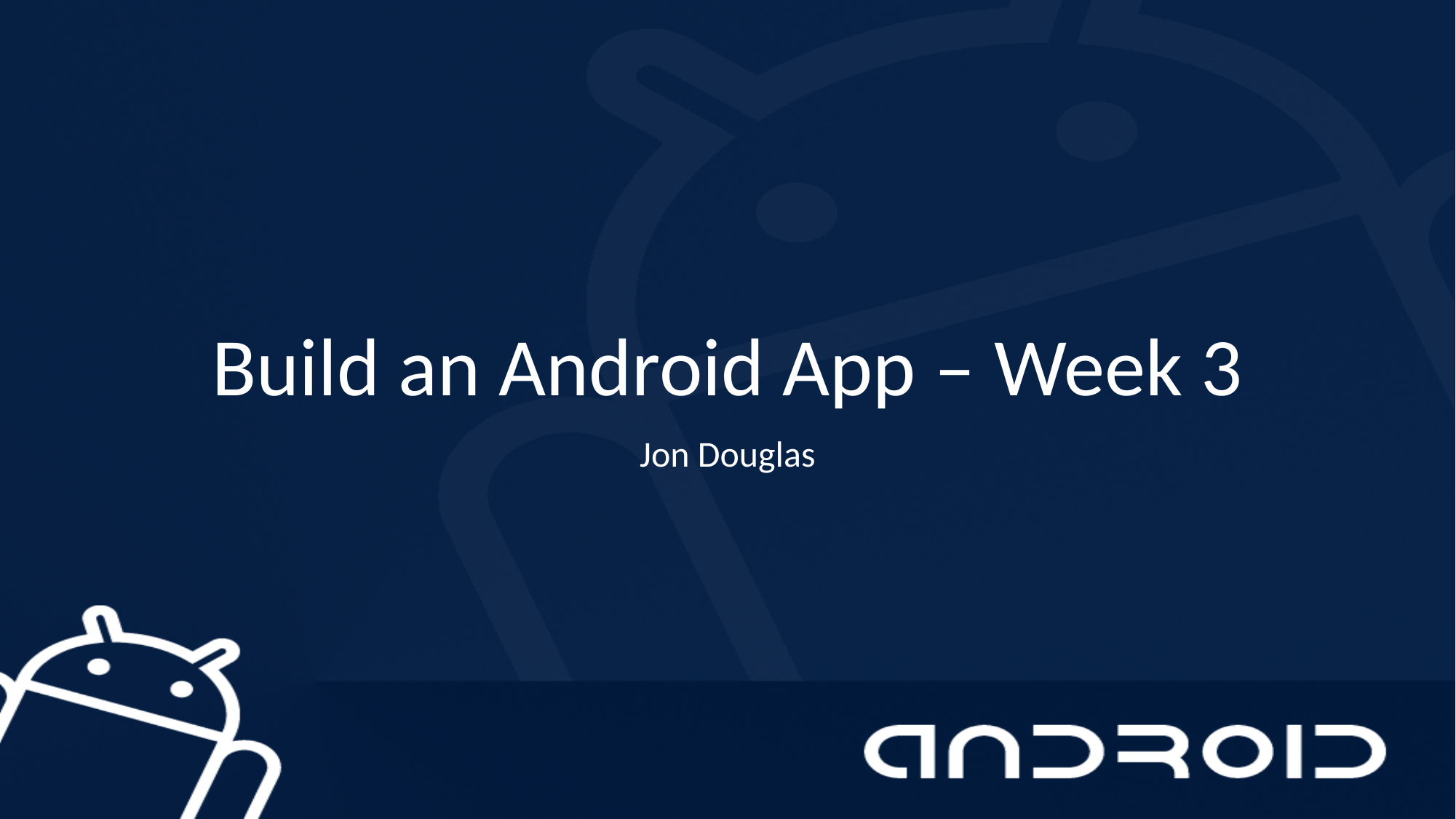

# Build an Android App – Week 3
Jon Douglas